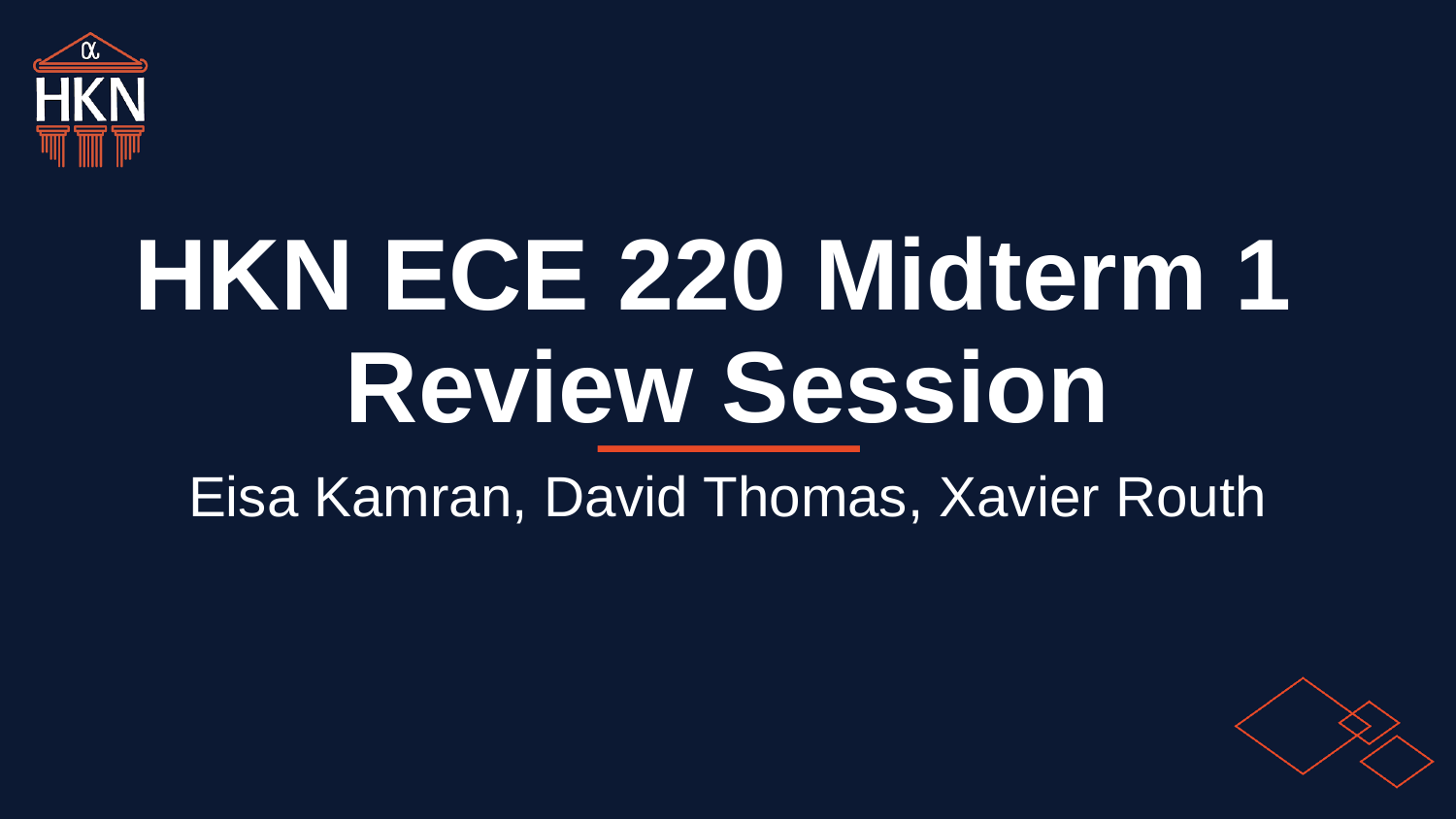

# HKN ECE 220 Midterm 1
Review Session
Eisa Kamran, David Thomas, Xavier Routh